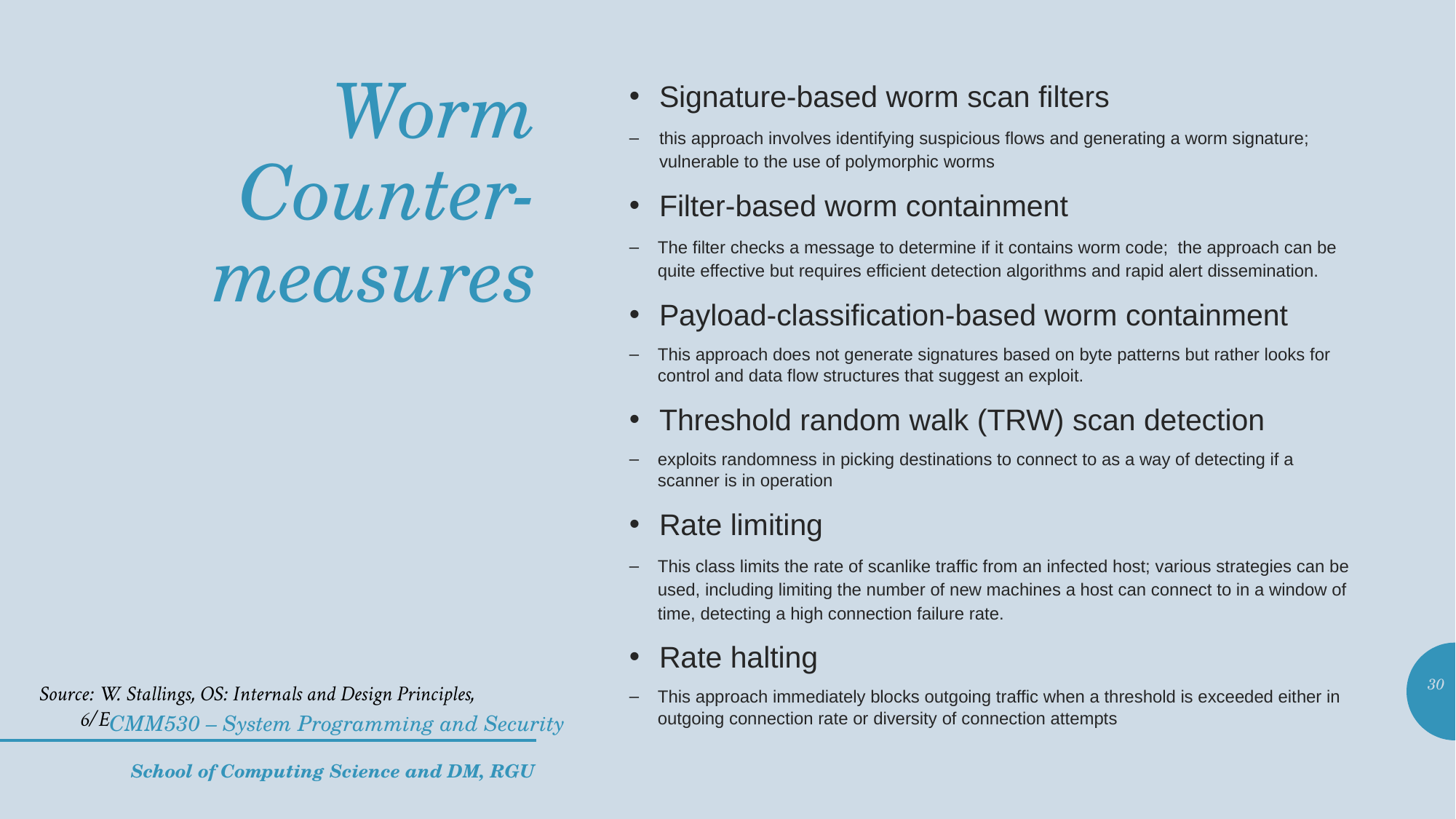

# Worm Counter-measures
Signature-based worm scan filters
this approach involves identifying suspicious flows and generating a worm signature; vulnerable to the use of polymorphic worms
Filter-based worm containment
The filter checks a message to determine if it contains worm code;  the approach can be quite effective but requires efficient detection algorithms and rapid alert dissemination.
Payload-classification-based worm containment
This approach does not generate signatures based on byte patterns but rather looks for control and data flow structures that suggest an exploit.
Threshold random walk (TRW) scan detection
exploits randomness in picking destinations to connect to as a way of detecting if a scanner is in operation
Rate limiting
This class limits the rate of scanlike traffic from an infected host; various strategies can be used, including limiting the number of new machines a host can connect to in a window of time, detecting a high connection failure rate.
Rate halting
This approach immediately blocks outgoing traffic when a threshold is exceeded either in outgoing connection rate or diversity of connection attempts
30
Source: W. Stallings, OS: Internals and Design Principles, 6/E